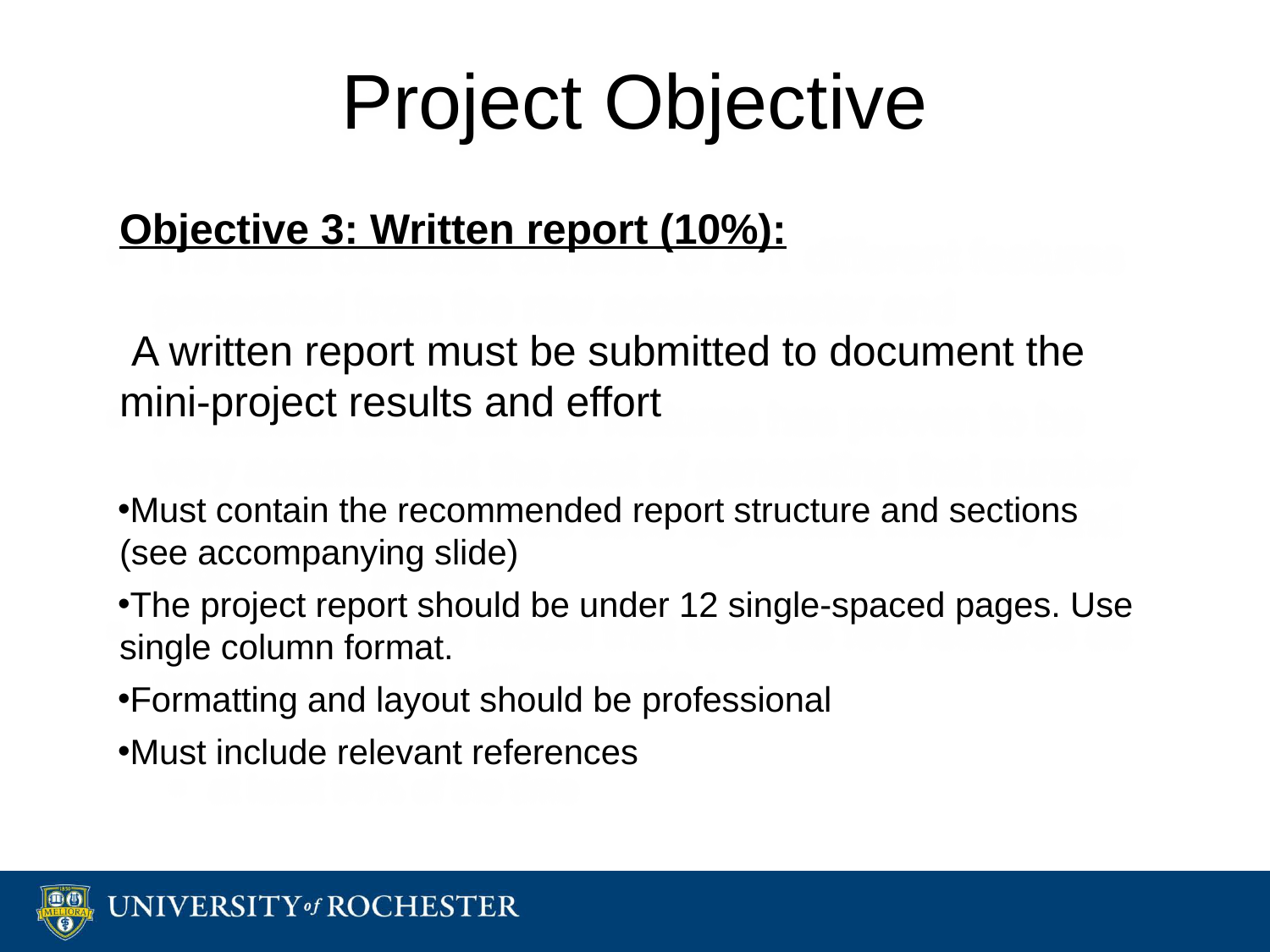

# Project Objective
Objective 3: Written report (10%):

 A written report must be submitted to document the mini-project results and effort

Must contain the recommended report structure and sections (see accompanying slide)
The project report should be under 12 single-spaced pages. Use single column format.
Formatting and layout should be professional
Must include relevant references